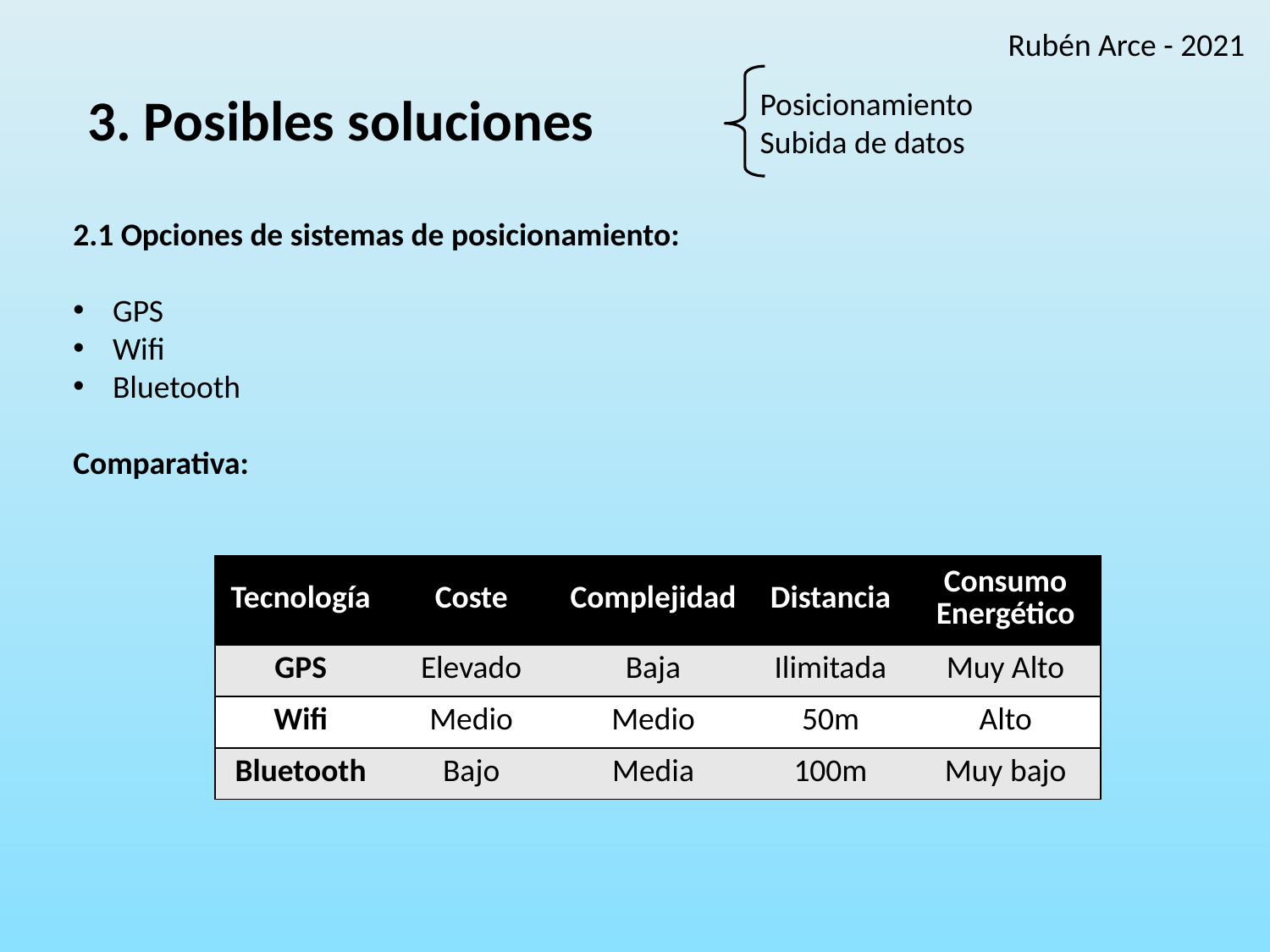

Rubén Arce - 2021

3. Posibles soluciones

Posicionamiento
Subida de datos

2.1 Opciones de sistemas de posicionamiento:

GPS
Wifi
Bluetooth

Comparativa:

| Tecnología | Coste | Complejidad | Distancia | Consumo Energético |
| --- | --- | --- | --- | --- |
| GPS | Elevado | Baja | Ilimitada | Muy Alto |
| Wifi | Medio | Medio | 50m | Alto |
| Bluetooth | Bajo | Media | 100m | Muy bajo |